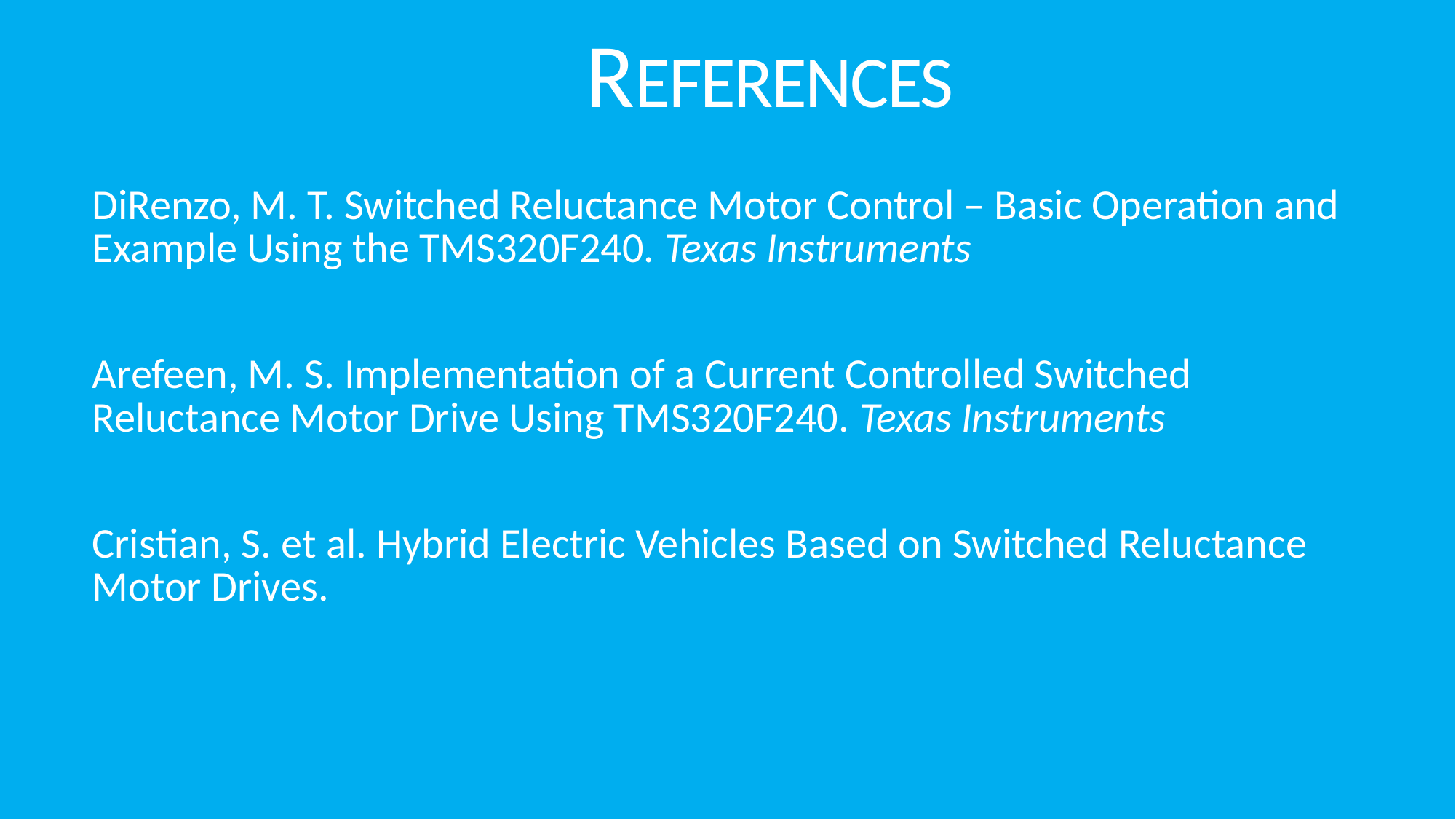

# REFERENCES
DiRenzo, M. T. Switched Reluctance Motor Control – Basic Operation and Example Using the TMS320F240. Texas Instruments

Arefeen, M. S. Implementation of a Current Controlled Switched Reluctance Motor Drive Using TMS320F240. Texas Instruments

Cristian, S. et al. Hybrid Electric Vehicles Based on Switched Reluctance Motor Drives.